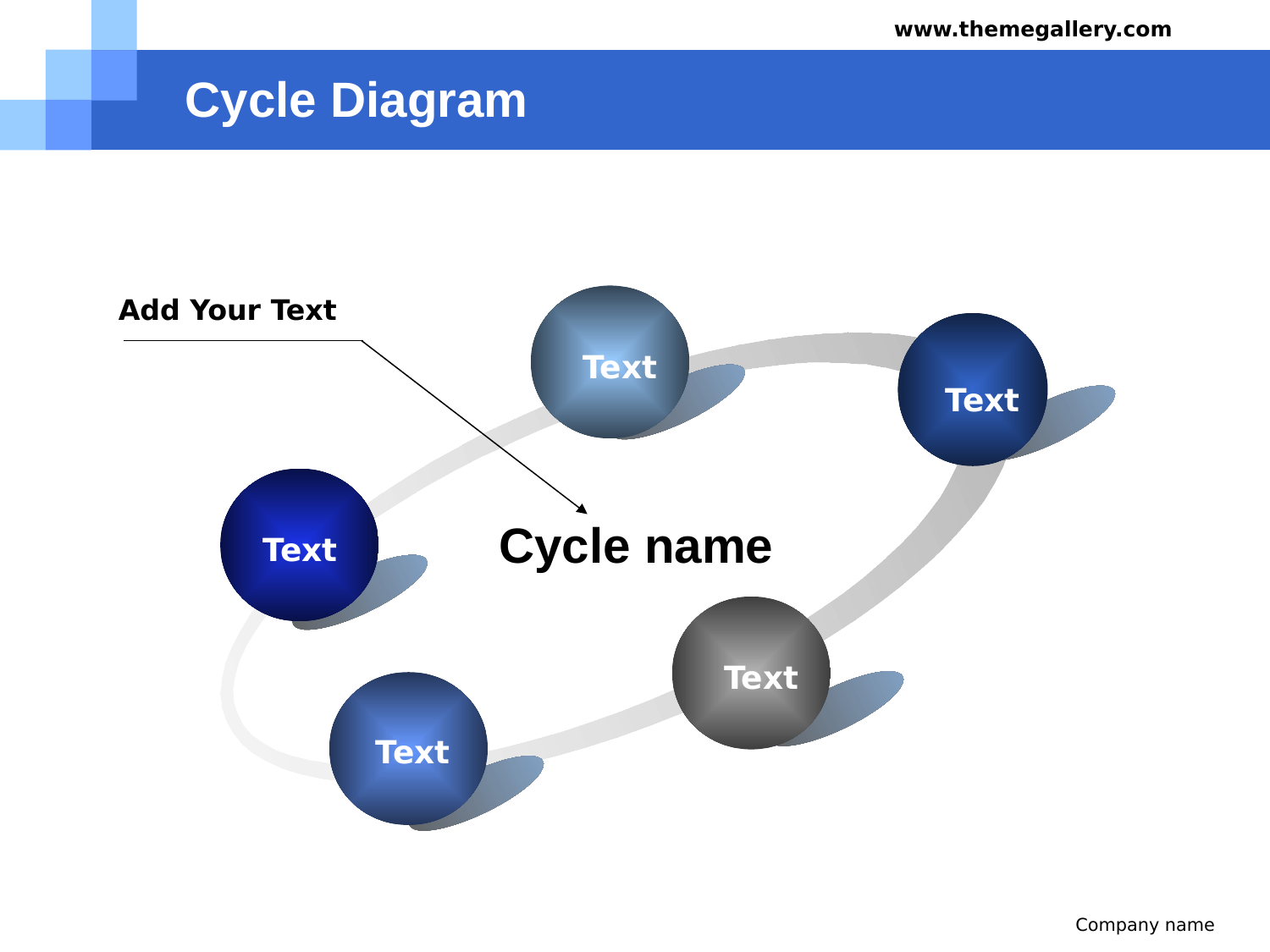

www.themegallery.com
# Cycle Diagram
Add Your Text

Text
Text

Cycle name
Text

Text

Text

Company name